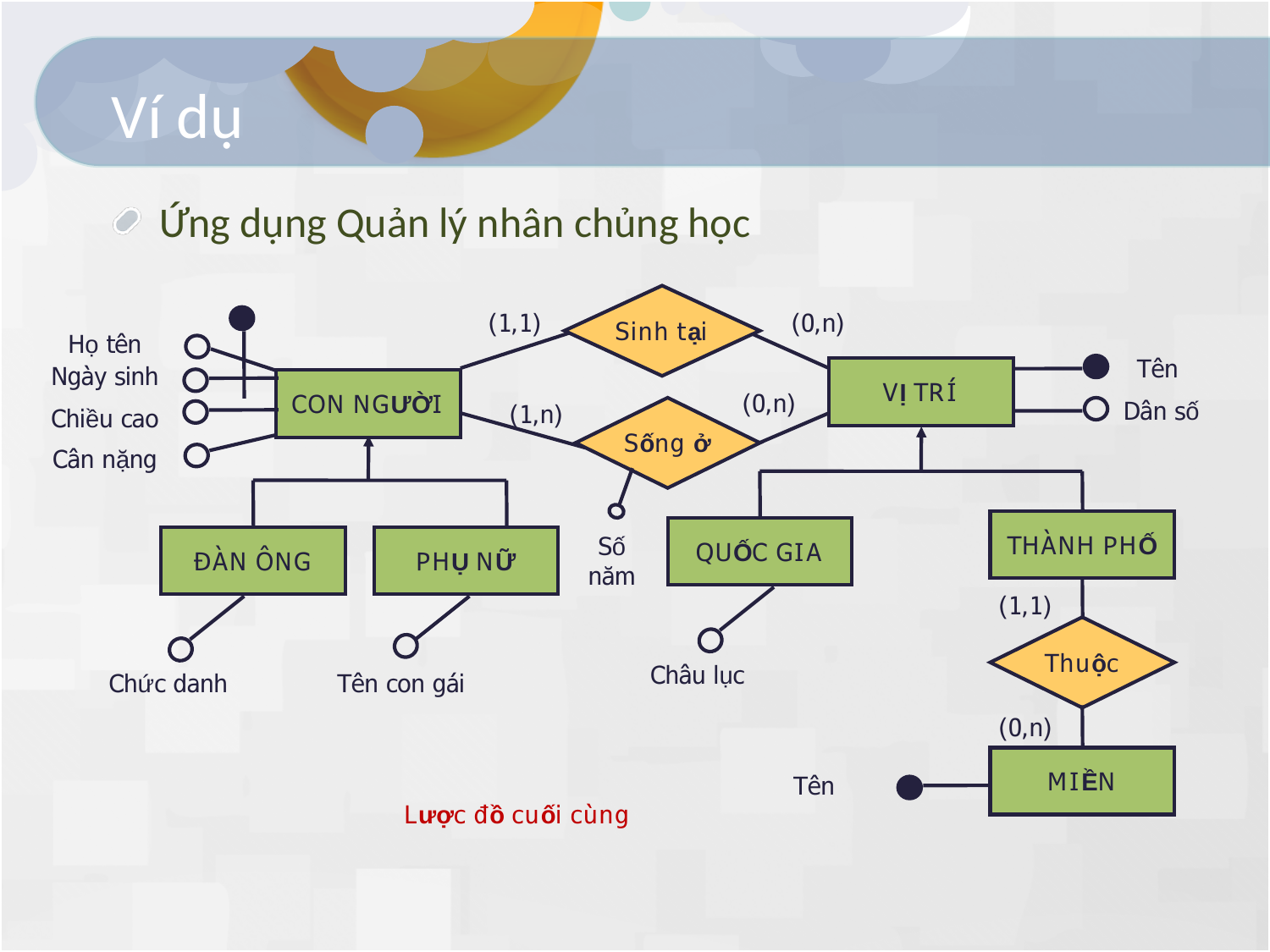

# Ví dụ
Ứng dụng Quản lý nhân chủng học
Sinh tại
(1,1)
(0,n)
Họ tên

Tên

Ngày sinh

VỊ TRÍ

CON NGƯỜI
(0,n)
Dân số
(1,n)
Sống ở

Chiều cao

Cân nặng

THÀNH PHỐ
QUỐC GIA
ĐÀN ÔNG
PHỤ NỮ
Số năm

(1,1)

Thuộc
Châu lục
Chức danh
Tên con gái
(0,n)

MIỀN
Tên

Lược đồ cuối cùng